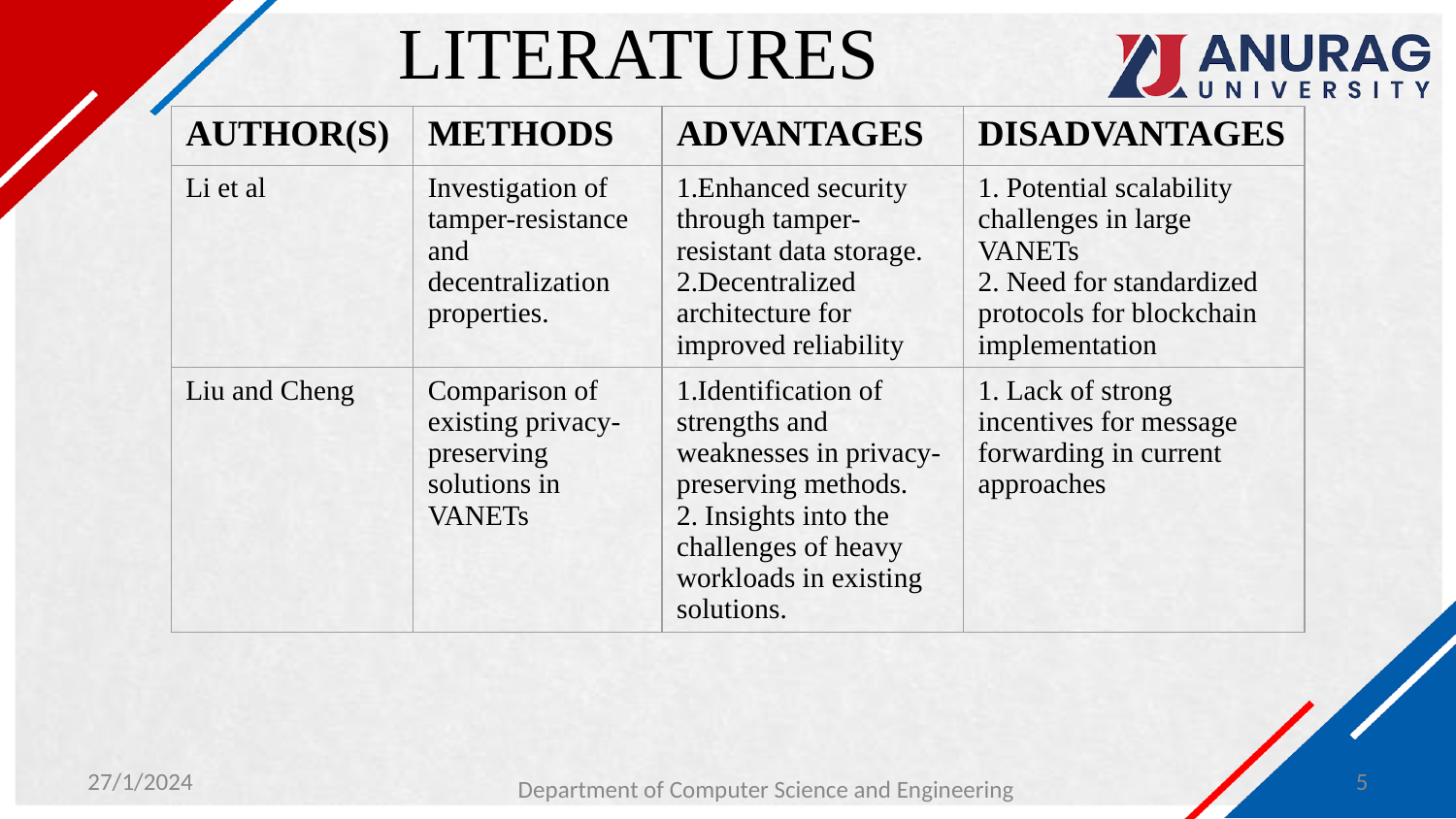

# LITERATURES
| AUTHOR(S) | METHODS | ADVANTAGES | DISADVANTAGES |
| --- | --- | --- | --- |
| Li et al | Investigation of tamper-resistance and decentralization properties. | 1.Enhanced security through tamper-resistant data storage. 2.Decentralized architecture for improved reliability | 1. Potential scalability challenges in large VANETs 2. Need for standardized protocols for blockchain implementation |
| Liu and Cheng | Comparison of existing privacy-preserving solutions in VANETs | 1.Identification of strengths and weaknesses in privacy-preserving methods. 2. Insights into the challenges of heavy workloads in existing solutions. | 1. Lack of strong incentives for message forwarding in current approaches |

27/1/2024
Department of Computer Science and Engineering
5